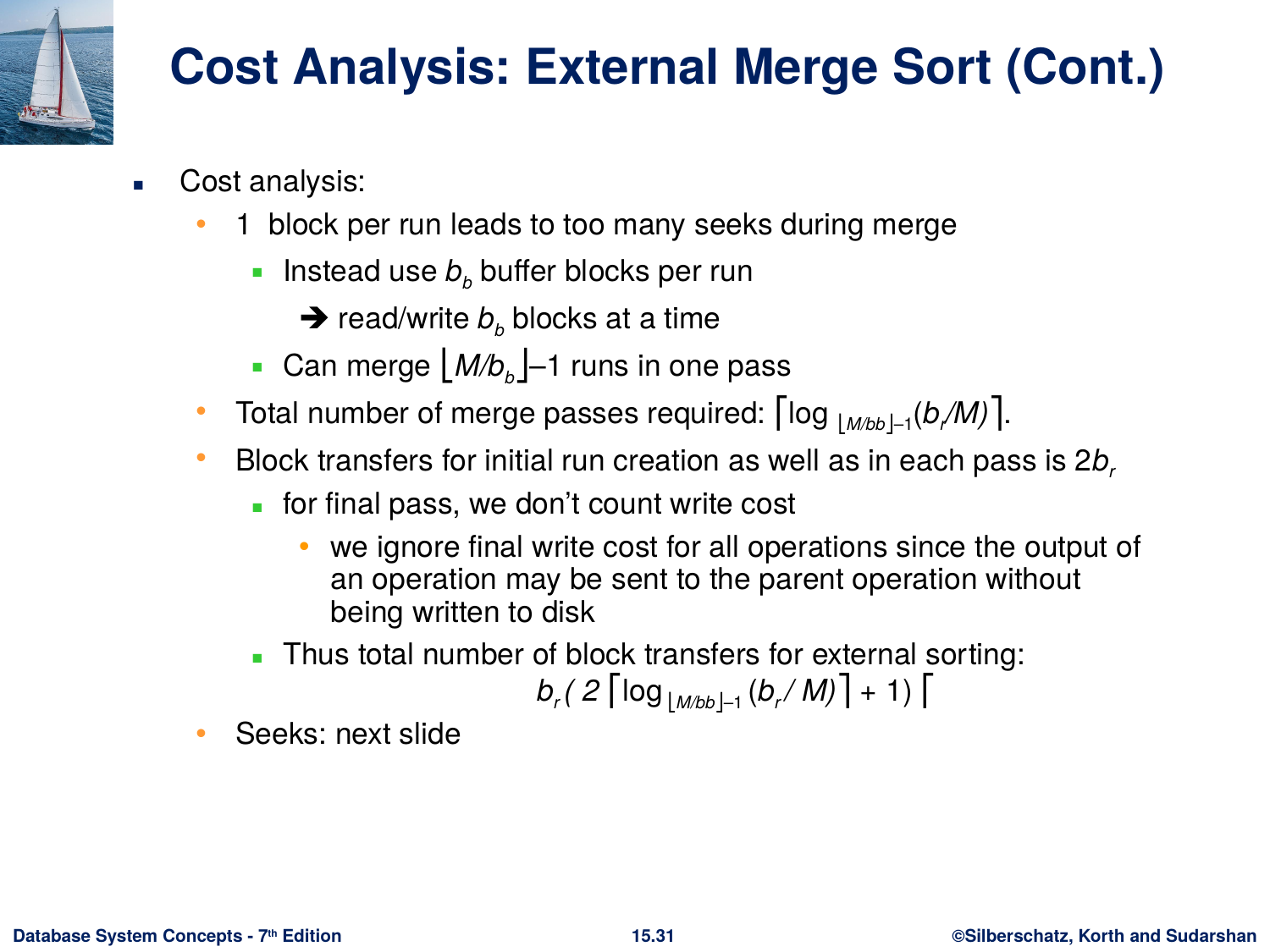

# Cost Analysis: External Merge Sort (Cont.)
Cost analysis:
1  block per run leads to too many seeks during merge
Instead use bb buffer blocks per run
🡺 read/write bb blocks at a time
Can merge ⎣M/bb⎦–1 runs in one pass
Total number of merge passes required: ⎡log ⎣M/bb⎦–1(br/M)⎤.
Block transfers for initial run creation as well as in each pass is 2br
for final pass, we don’t count write cost
we ignore final write cost for all operations since the output of an operation may be sent to the parent operation without being written to disk
Thus total number of block transfers for external sorting:
		br ( 2 ⎡log ⎣M/bb⎦–1 (br / M)⎤ + 1) ⎡
Seeks: next slide